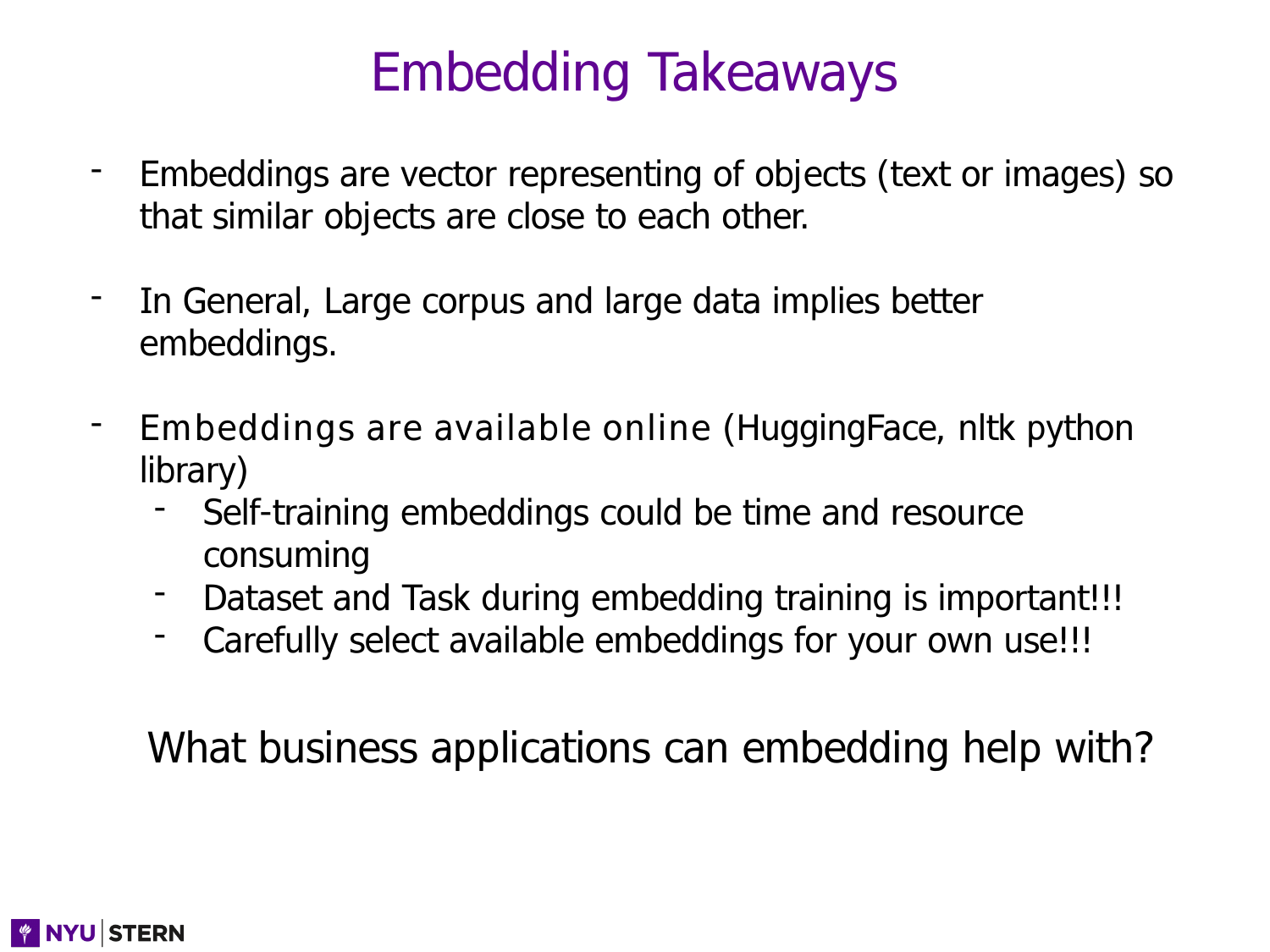

# Embedding Takeaways
Embeddings are vector representing of objects (text or images) so that similar objects are close to each other.

In General, Large corpus and large data implies better embeddings.

Embeddings are available online (HuggingFace, nltk python library)
Self-training embeddings could be time and resource consuming
Dataset and Task during embedding training is important!!!
Carefully select available embeddings for your own use!!!
What business applications can embedding help with?